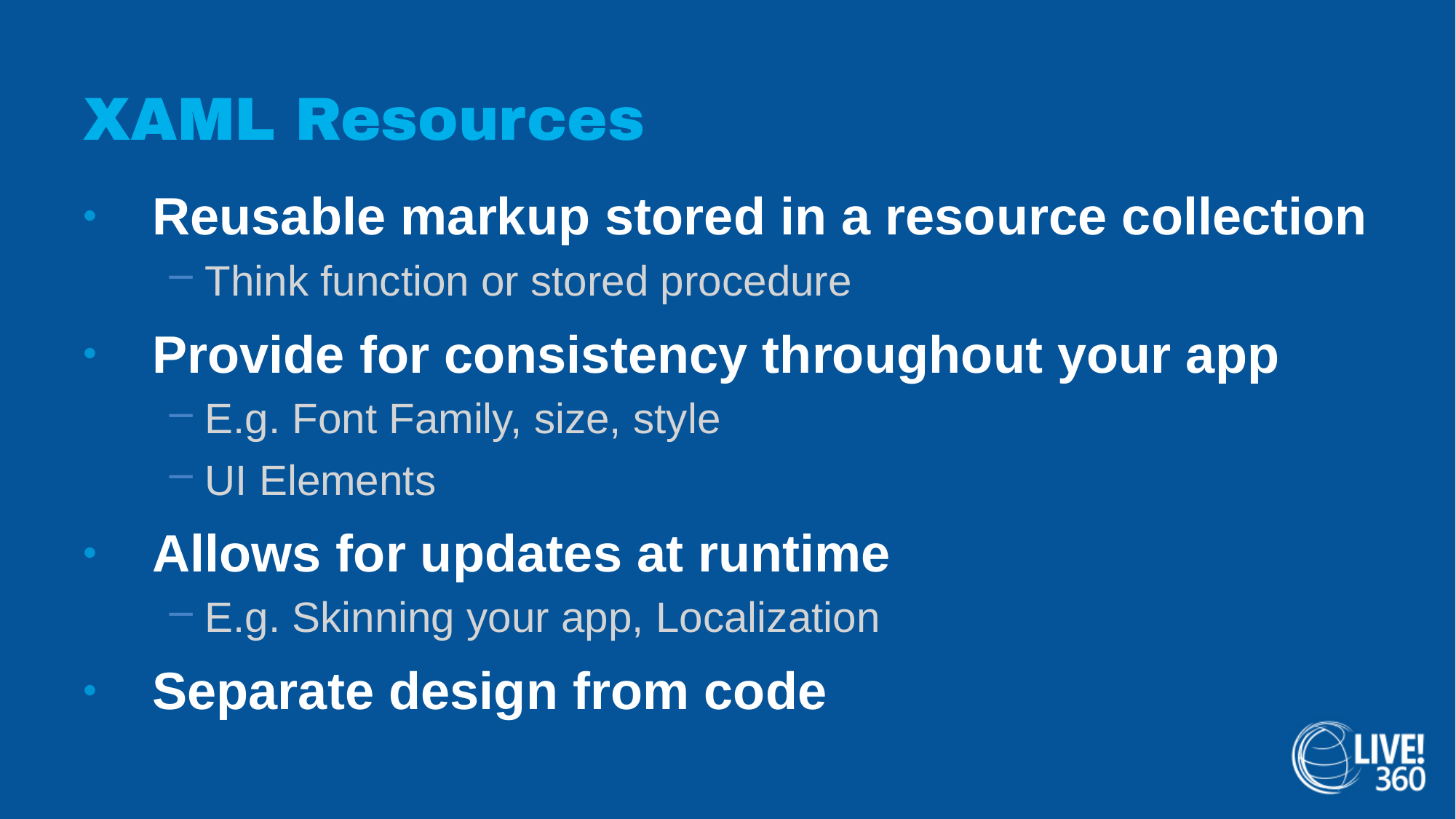

# XAML Resources
Reusable markup stored in a resource collection
Think function or stored procedure
Provide for consistency throughout your app
E.g. Font Family, size, style
UI Elements
Allows for updates at runtime
E.g. Skinning your app, Localization
Separate design from code